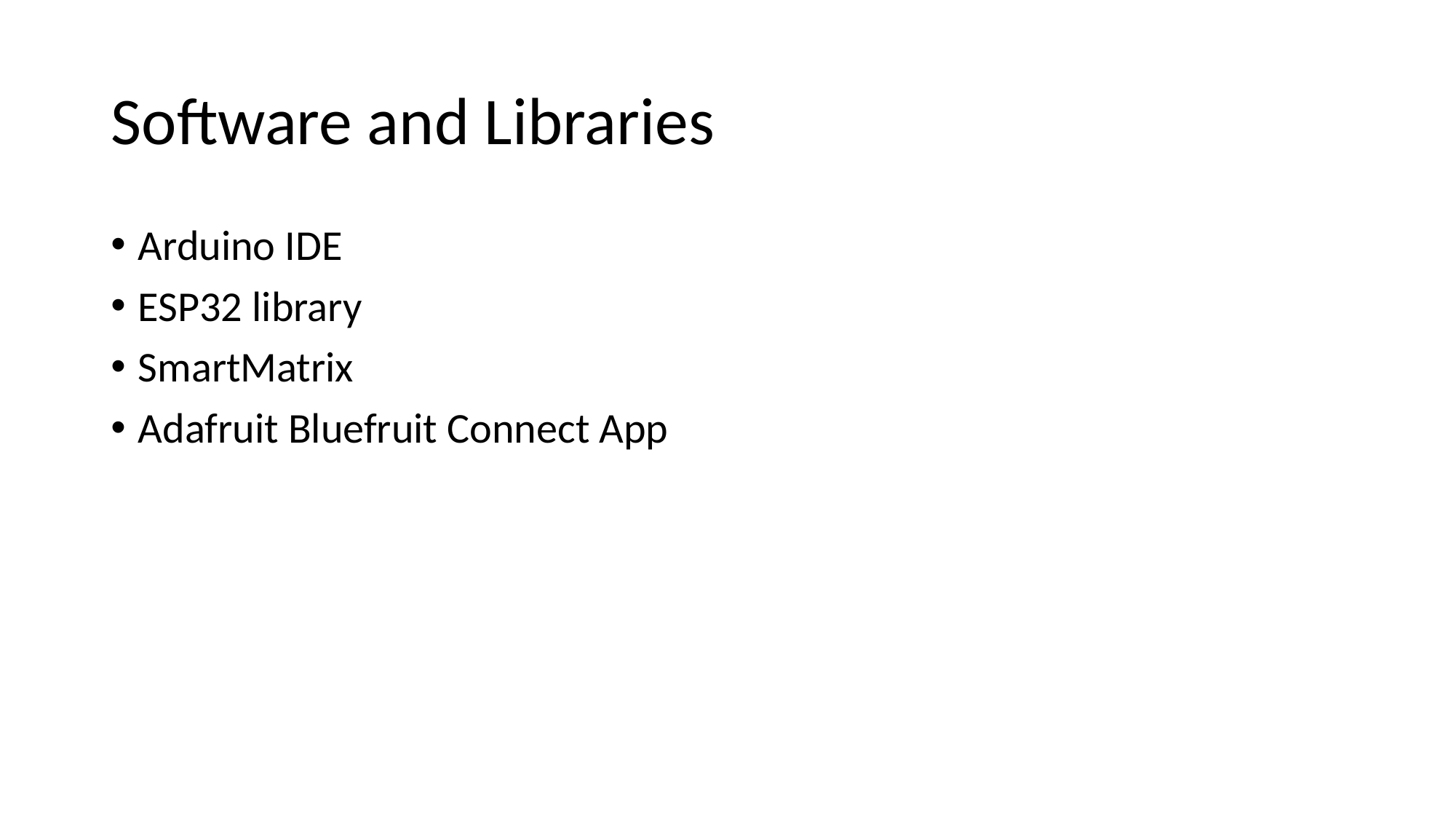

# Software and Libraries
Arduino IDE
ESP32 library
SmartMatrix
Adafruit Bluefruit Connect App